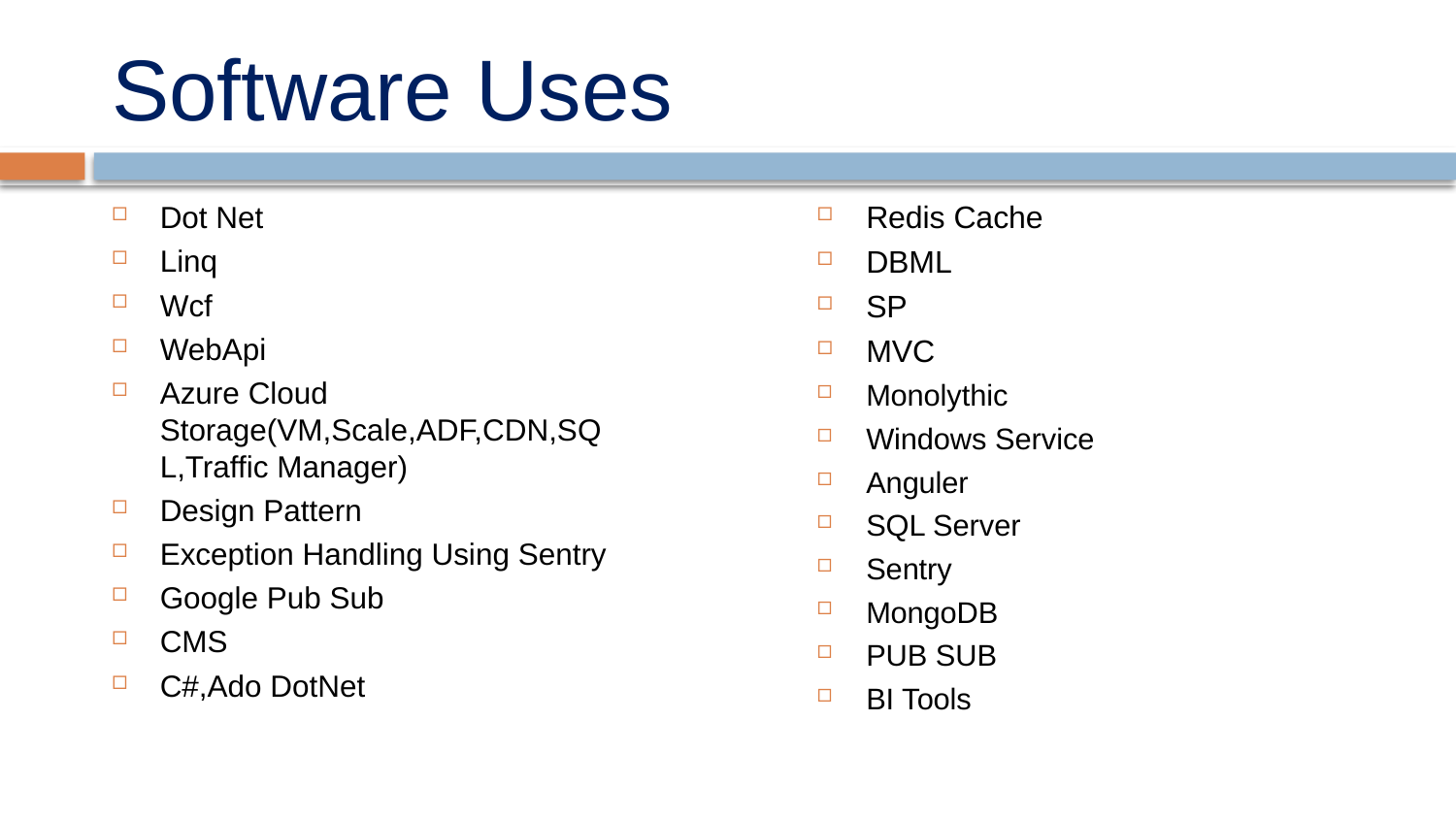

# Software Uses
Redis Cache
DBML
SP
MVC
Monolythic
Windows Service
Anguler
SQL Server
Sentry
MongoDB
PUB SUB
BI Tools

Dot Net
Linq
Wcf
WebApi
Azure Cloud Storage(VM,Scale,ADF,CDN,SQL,Traffic Manager)
Design Pattern
Exception Handling Using Sentry
Google Pub Sub
CMS
C#,Ado DotNet